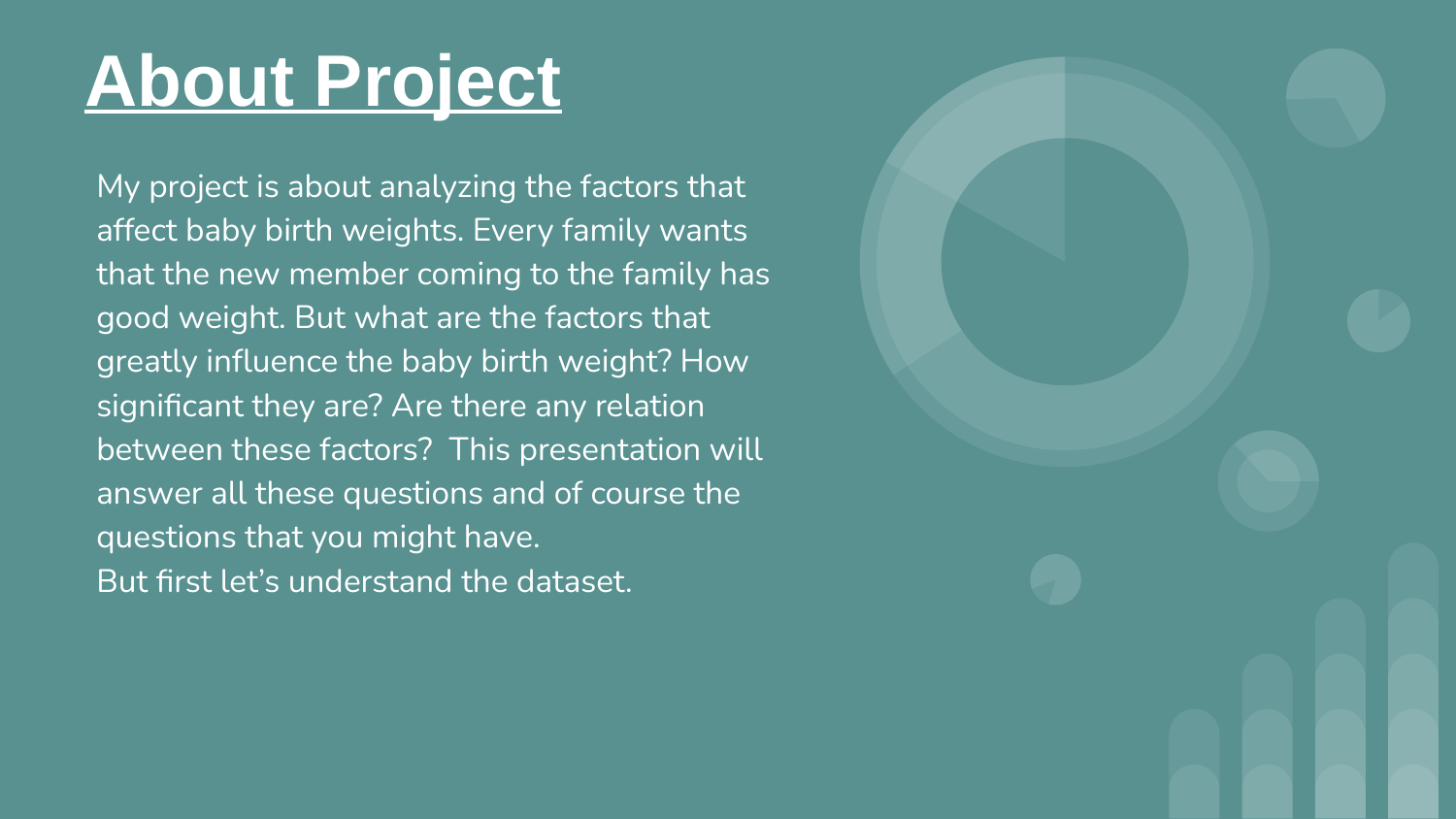

# About Project
My project is about analyzing the factors that affect baby birth weights. Every family wants that the new member coming to the family has good weight. But what are the factors that greatly influence the baby birth weight? How significant they are? Are there any relation between these factors?  This presentation will answer all these questions and of course the questions that you might have.
But first let’s understand the dataset.